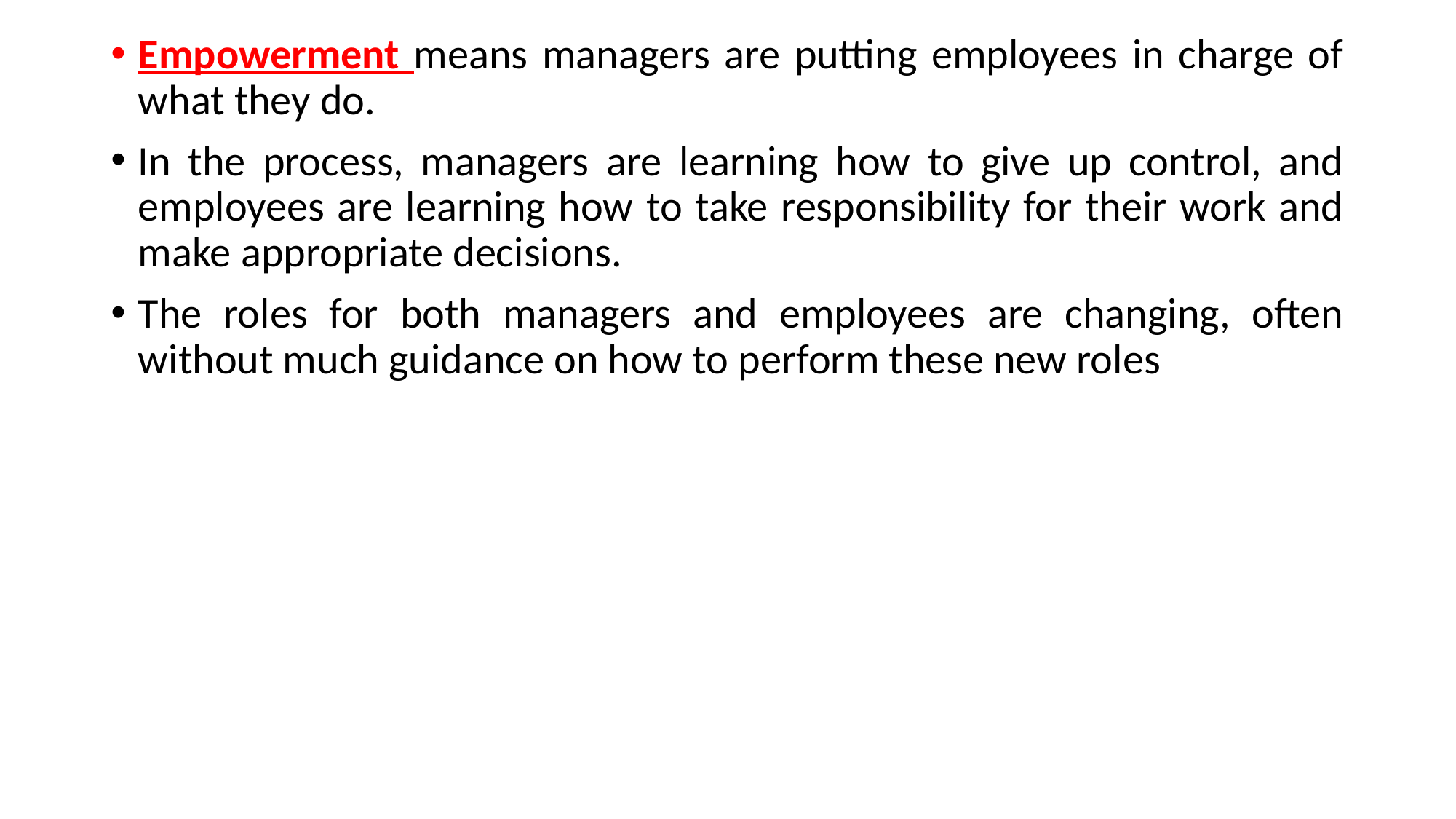

Empowerment means managers are putting employees in charge of what they do.
In the process, managers are learning how to give up control, and employees are learning how to take responsibility for their work and make appropriate decisions.
The roles for both managers and employees are changing, often without much guidance on how to perform these new roles